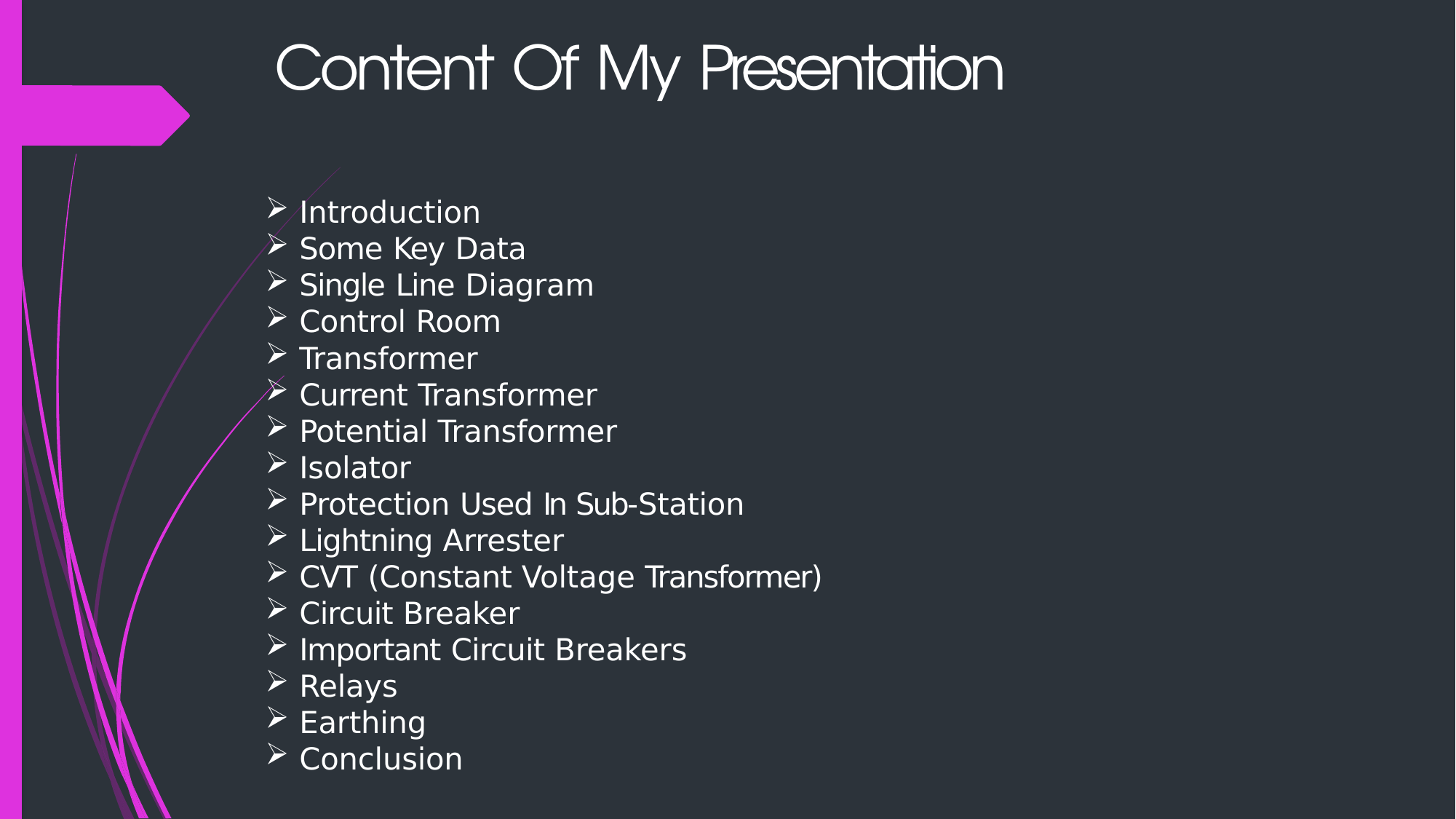

# Content Of My Presentation
Introduction
Some Key Data
Single Line Diagram
Control Room
Transformer
Current Transformer
Potential Transformer
Isolator
Protection Used In Sub-Station
Lightning Arrester
CVT (Constant Voltage Transformer)
Circuit Breaker
Important Circuit Breakers
Relays
Earthing
Conclusion